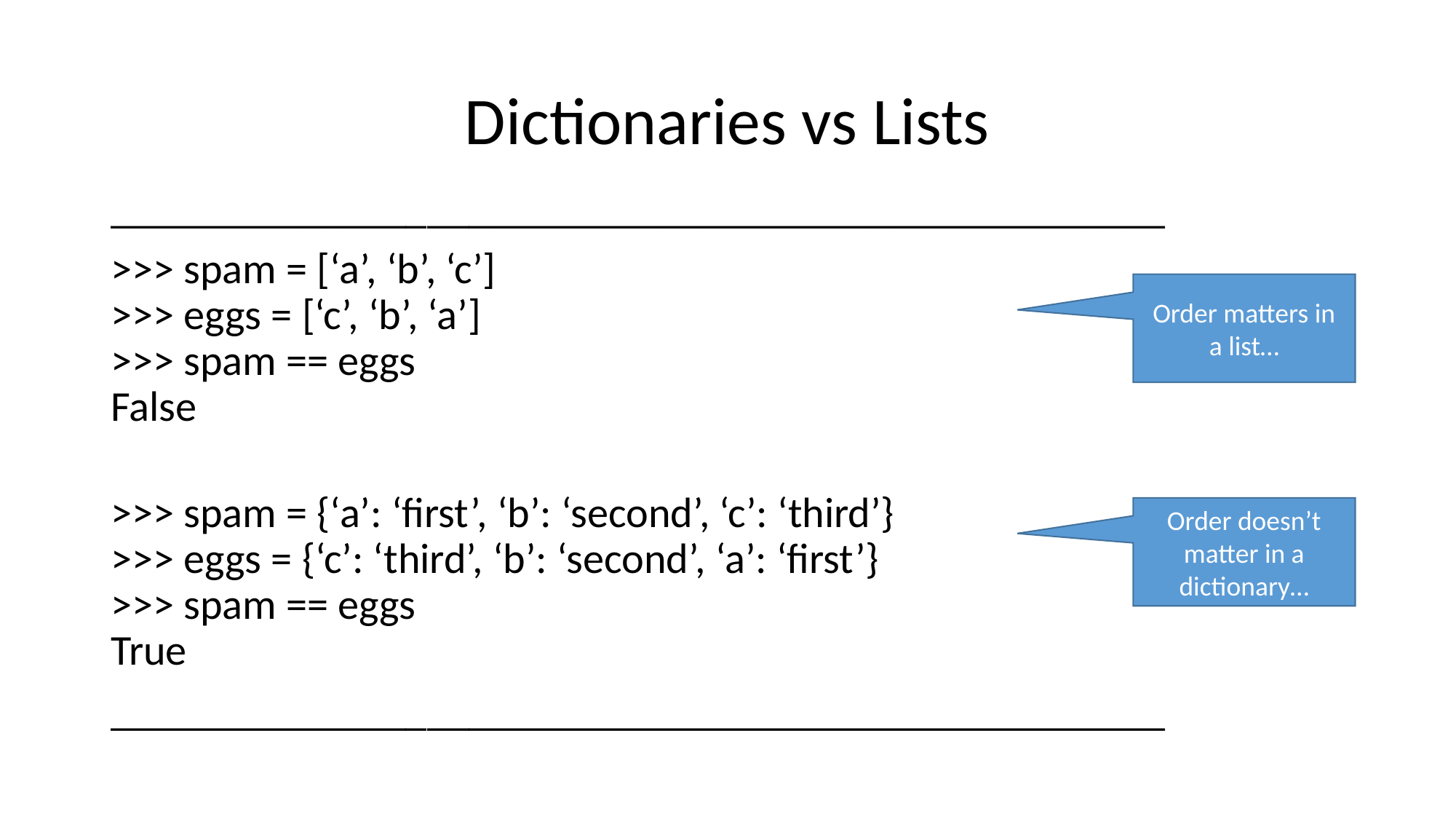

# Dictionaries vs Lists
__________________________________________________
>>> spam = [‘a’, ‘b’, ‘c’]
>>> eggs = [‘c’, ‘b’, ‘a’]
>>> spam == eggs
False
>>> spam = {‘a’: ‘first’, ‘b’: ‘second’, ‘c’: ‘third’}
>>> eggs = {‘c’: ‘third’, ‘b’: ‘second’, ‘a’: ‘first’}
>>> spam == eggs
True
__________________________________________________
Order matters in a list…
Order doesn’t matter in a dictionary…